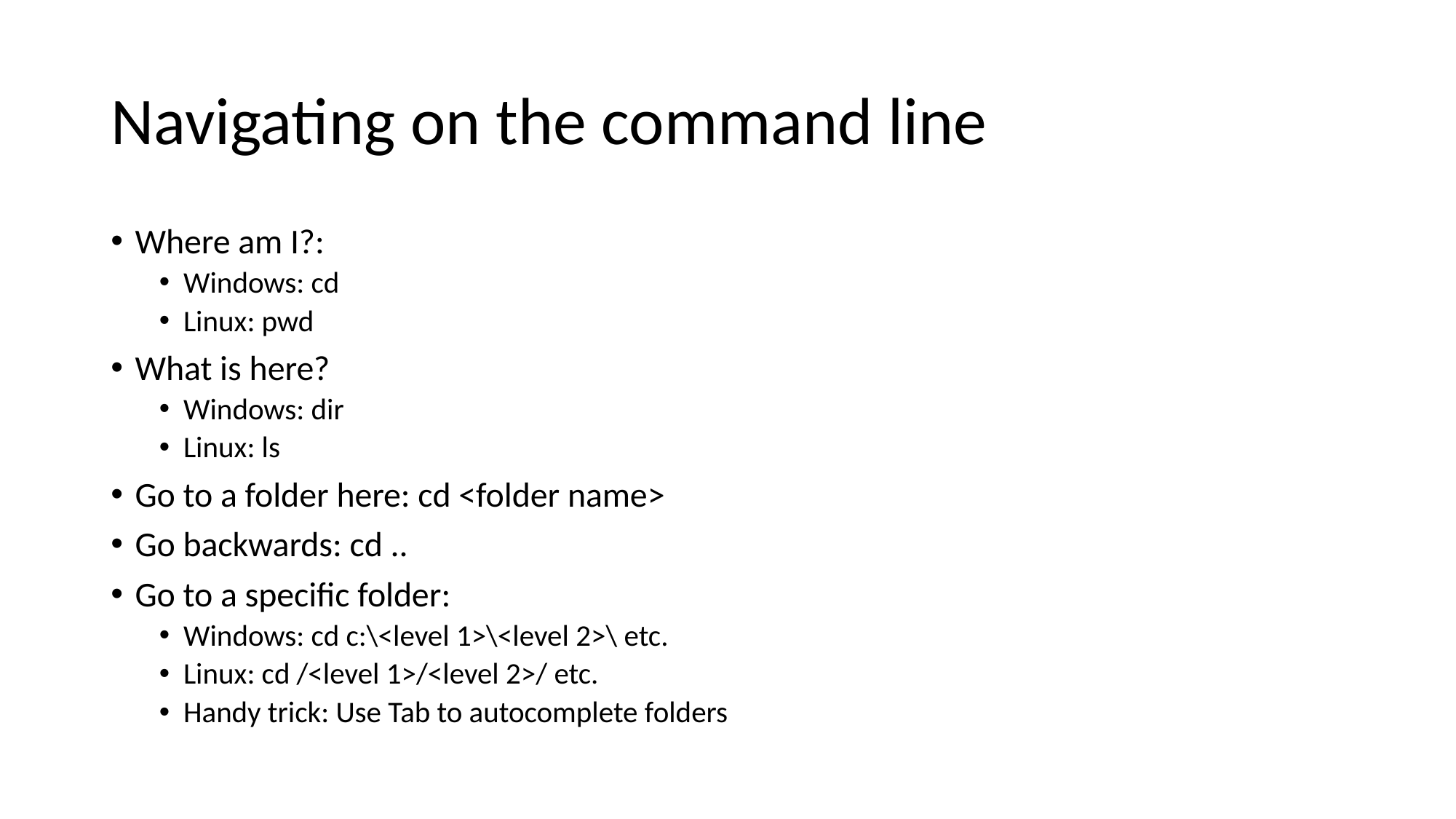

# Navigating on the command line
Where am I?:
Windows: cd
Linux: pwd
What is here?
Windows: dir
Linux: ls
Go to a folder here: cd <folder name>
Go backwards: cd ..
Go to a specific folder:
Windows: cd c:\<level 1>\<level 2>\ etc.
Linux: cd /<level 1>/<level 2>/ etc.
Handy trick: Use Tab to autocomplete folders